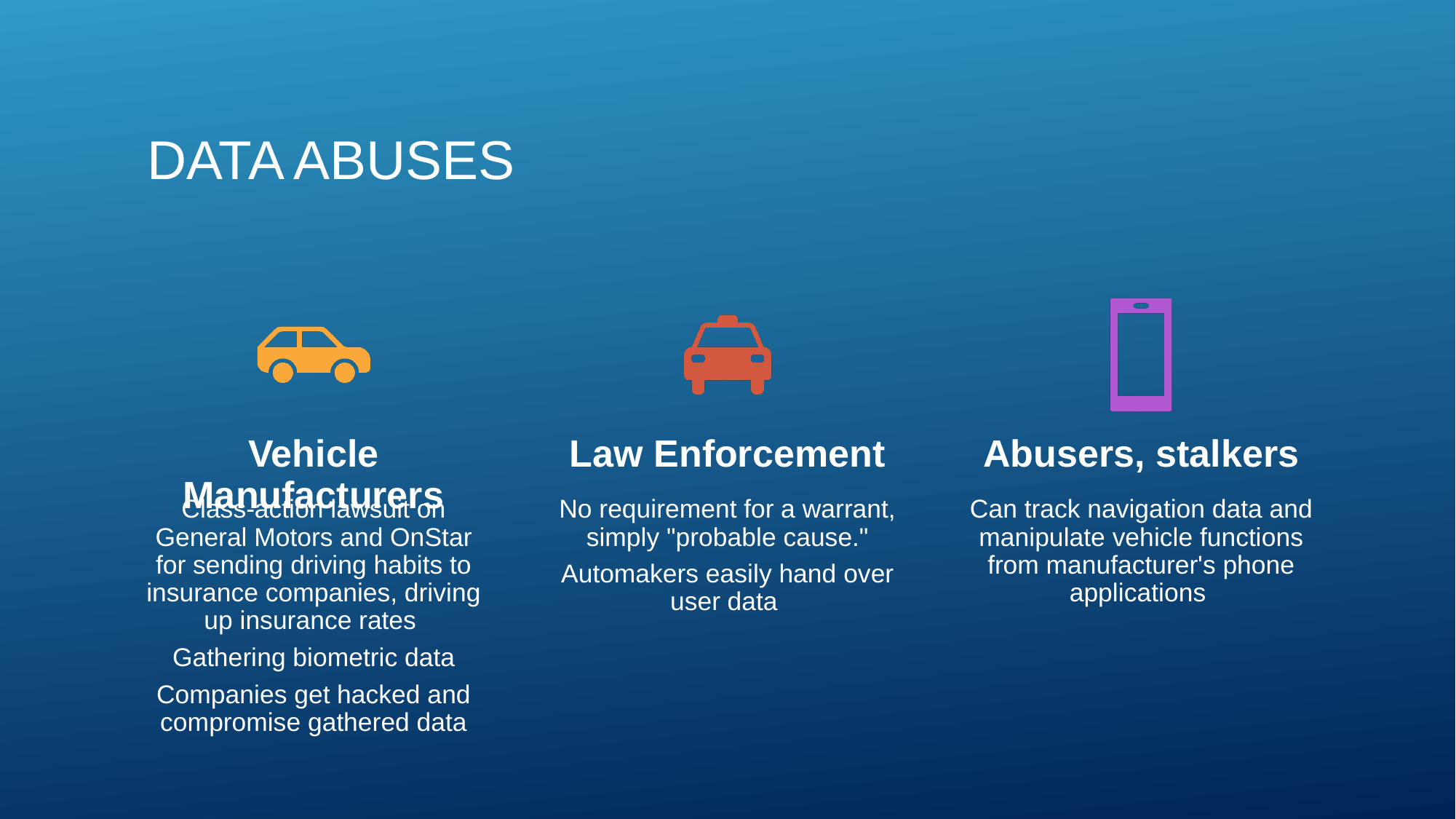

# Data Abuses
Vehicle Manufacturers
Class-action lawsuit on General Motors and OnStar for sending driving habits to insurance companies, driving up insurance rates
Gathering biometric data
Companies get hacked and compromise gathered data
Law Enforcement
No requirement for a warrant, simply "probable cause."
Automakers easily hand over user data
Abusers, stalkers
Can track navigation data and manipulate vehicle functions from manufacturer's phone applications